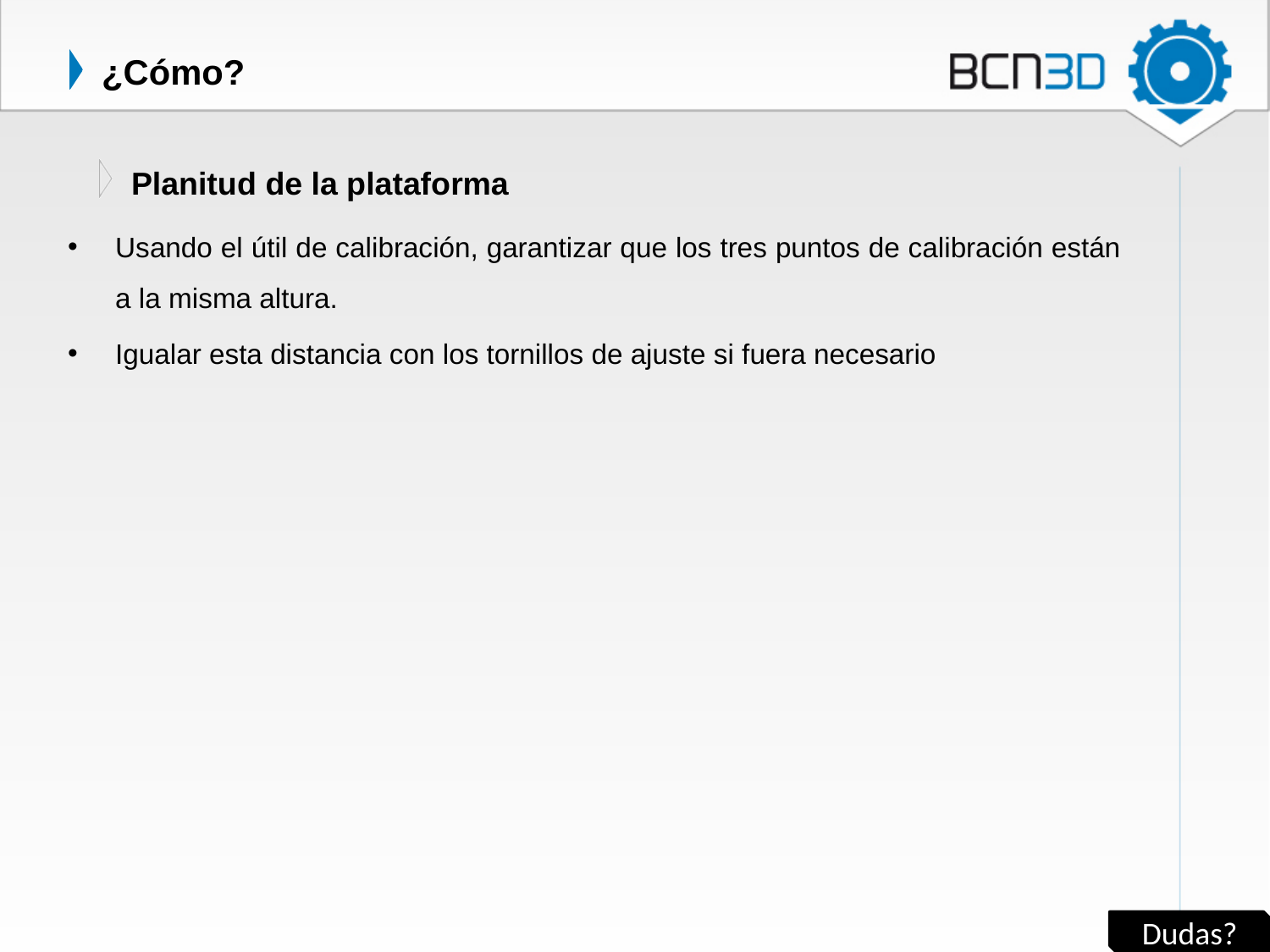

# ¿Cómo?
Planitud de la plataforma

Usando el útil de calibración, garantizar que los tres puntos de calibración están a la misma altura.
Igualar esta distancia con los tornillos de ajuste si fuera necesario

Dudas?